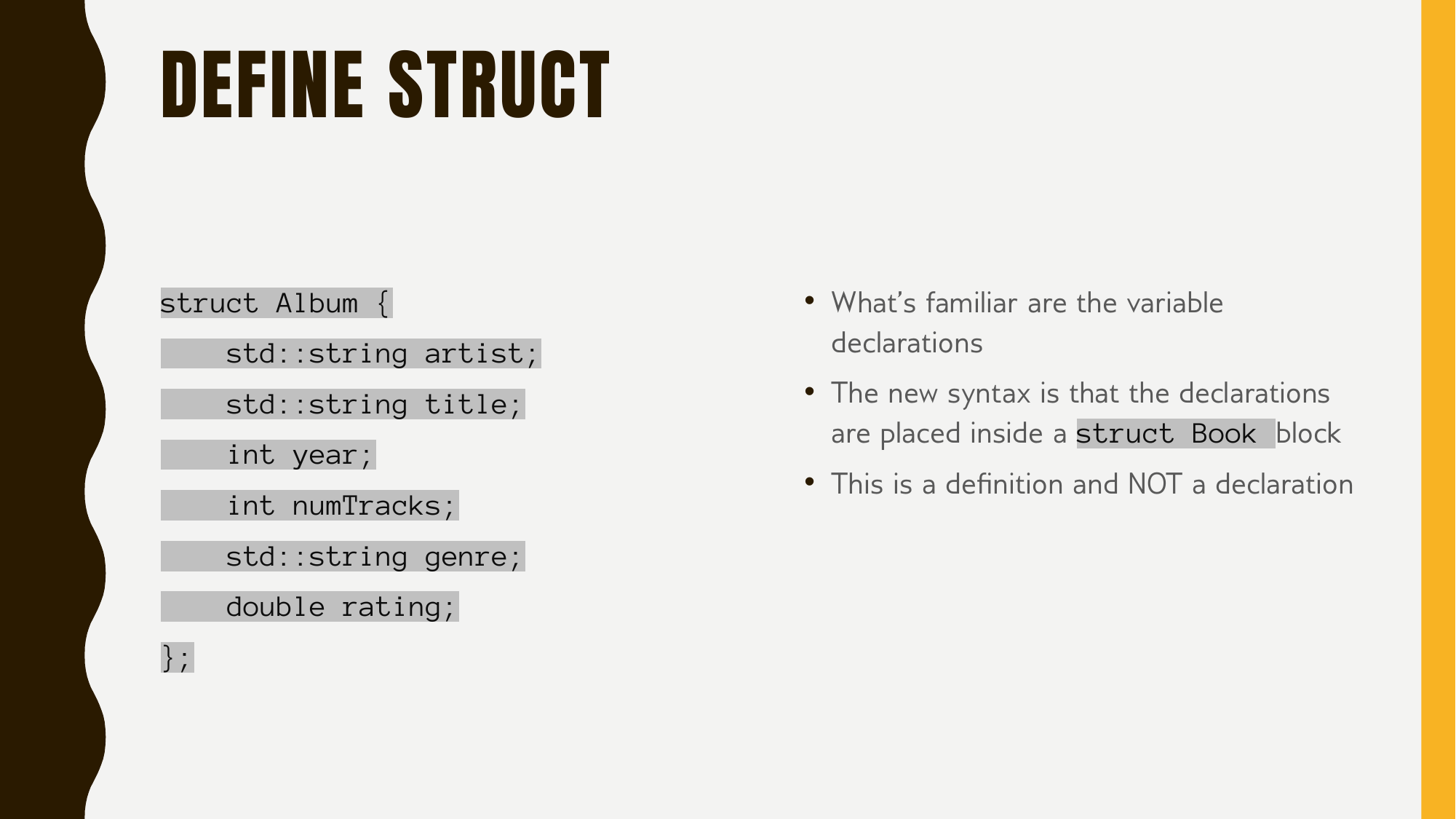

# Define struct
struct Album {
    std::string artist;
    std::string title;
    int year;
    int numTracks;
    std::string genre;
    double rating;
};
What’s familiar are the variable declarations
The new syntax is that the declarations are placed inside a struct Book block
This is a definition and NOT a declaration